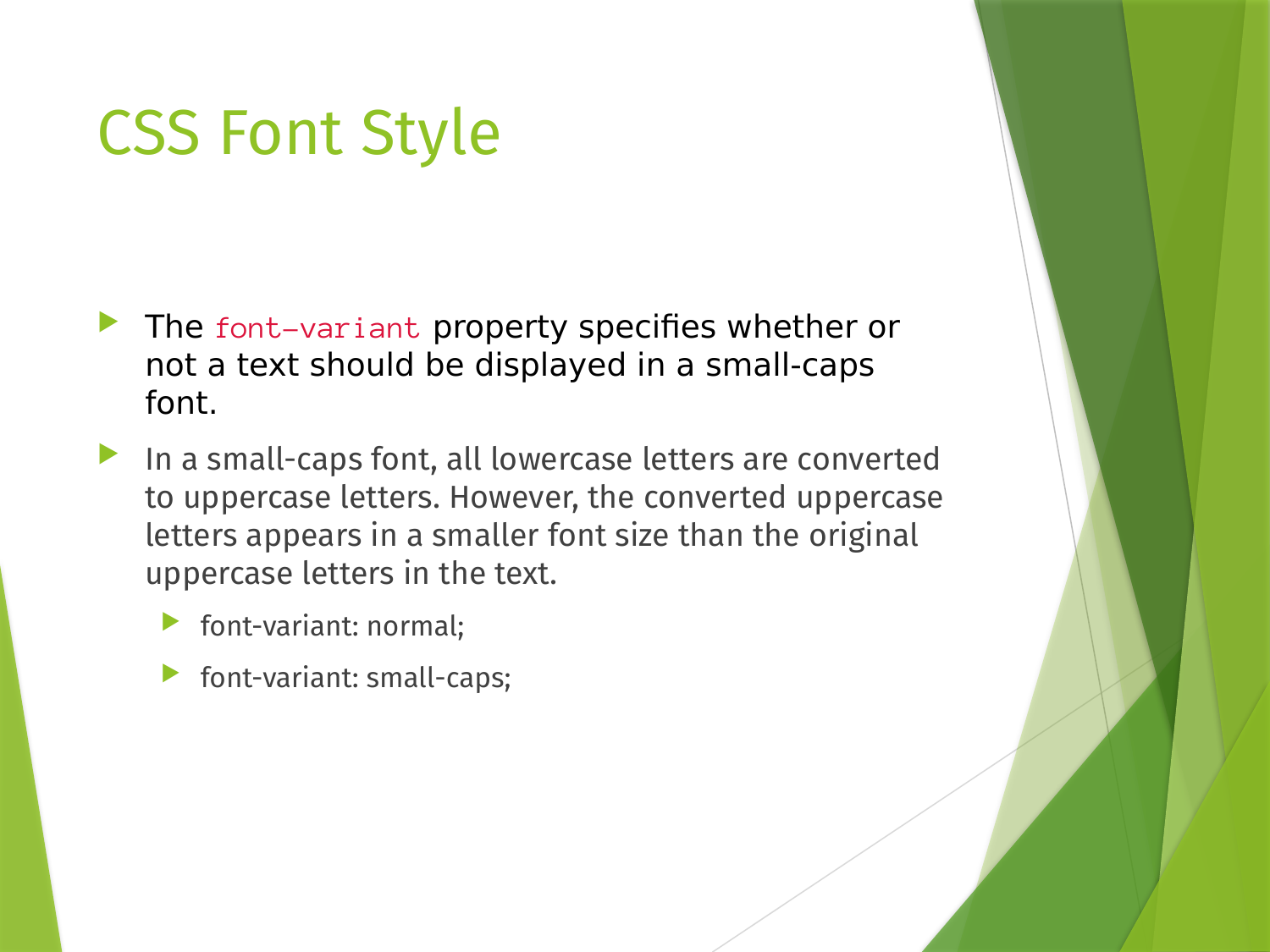

# CSS Font Style
The font-variant property specifies whether or not a text should be displayed in a small-caps font.
In a small-caps font, all lowercase letters are converted to uppercase letters. However, the converted uppercase letters appears in a smaller font size than the original uppercase letters in the text.
font-variant: normal;
font-variant: small-caps;